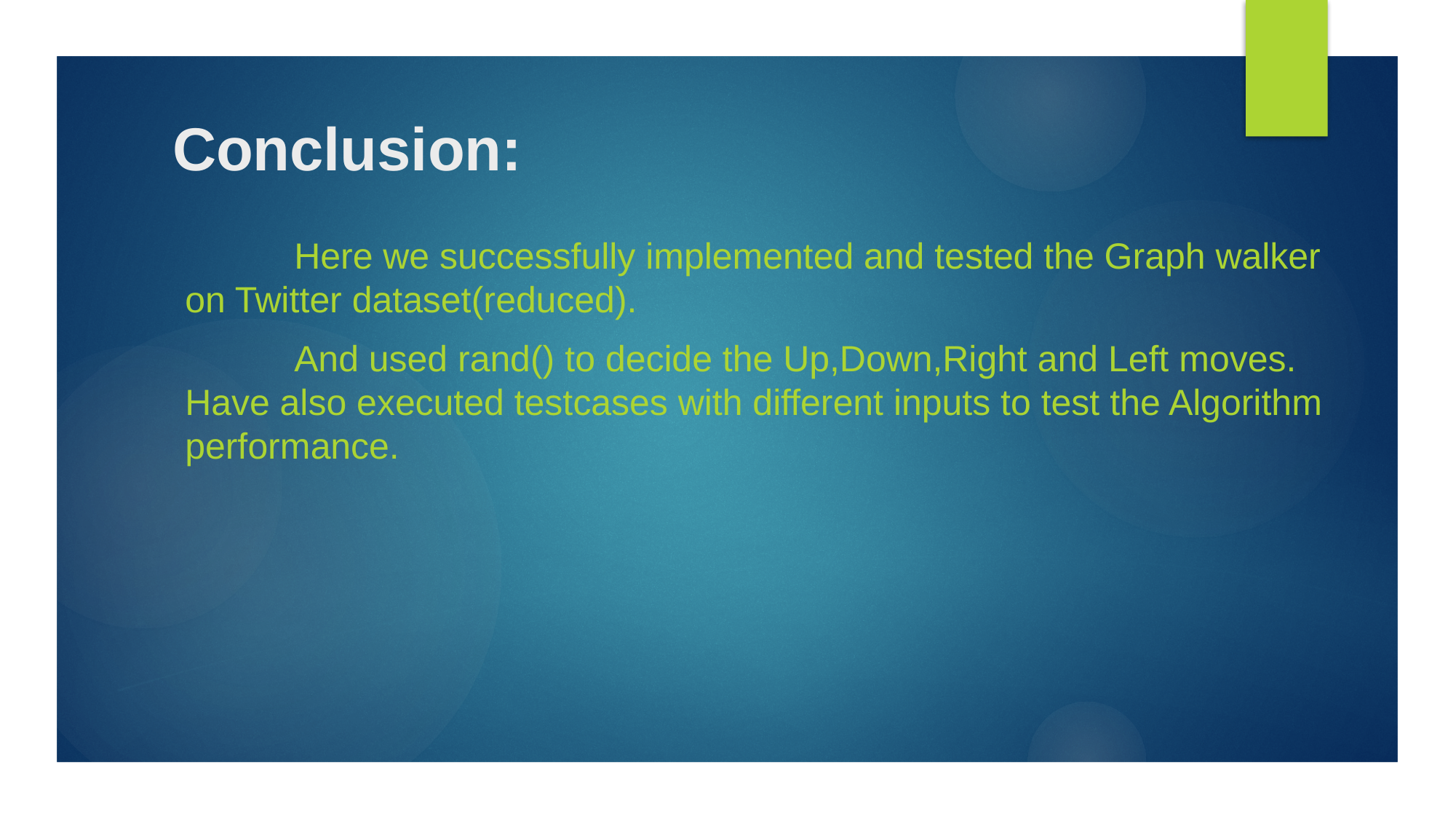

# Conclusion:
	Here we successfully implemented and tested the Graph walker on Twitter dataset(reduced).
	And used rand() to decide the Up,Down,Right and Left moves. Have also executed testcases with different inputs to test the Algorithm performance.